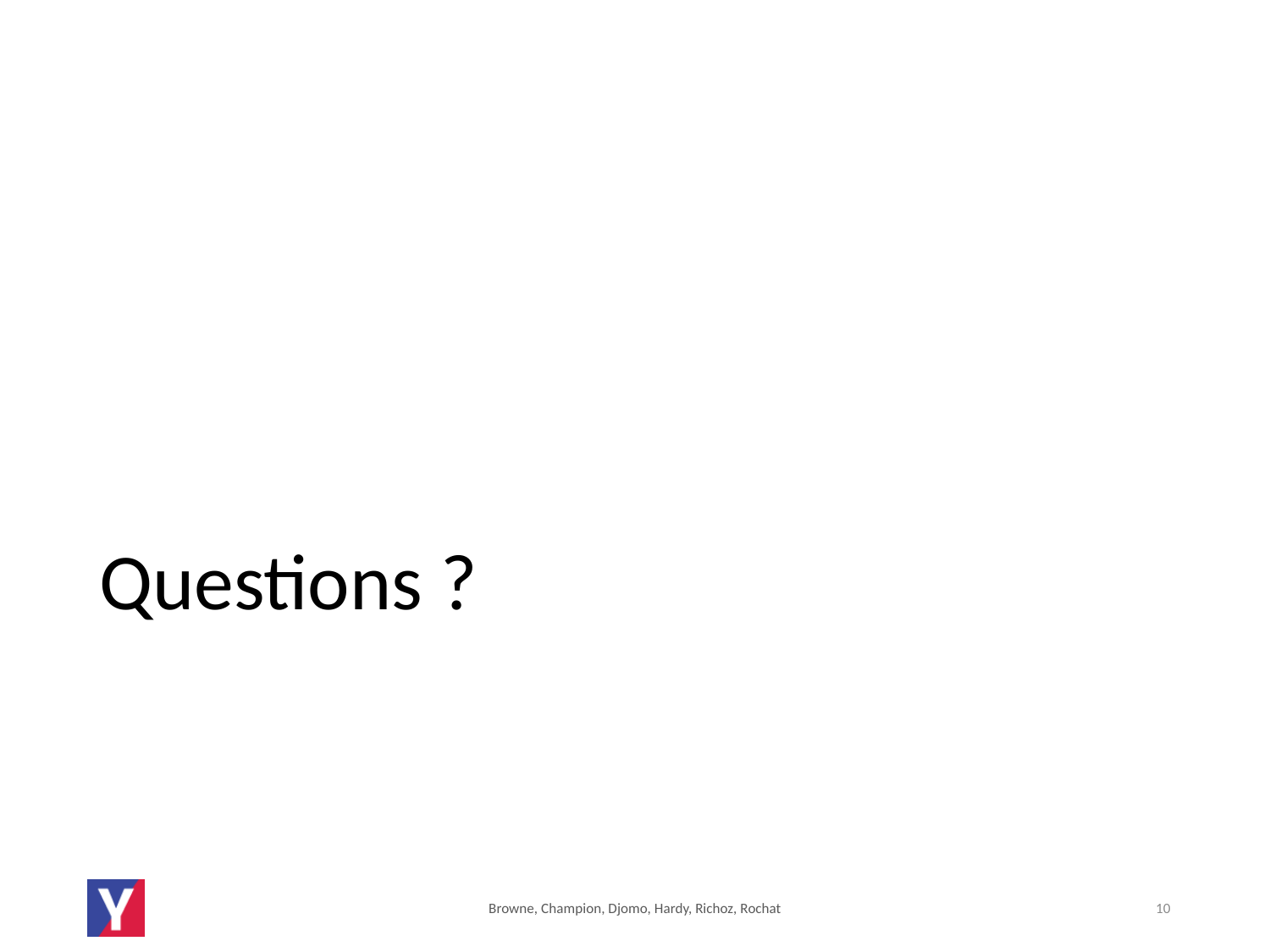

# Questions ?

Browne, Champion, Djomo, Hardy, Richoz, Rochat
10